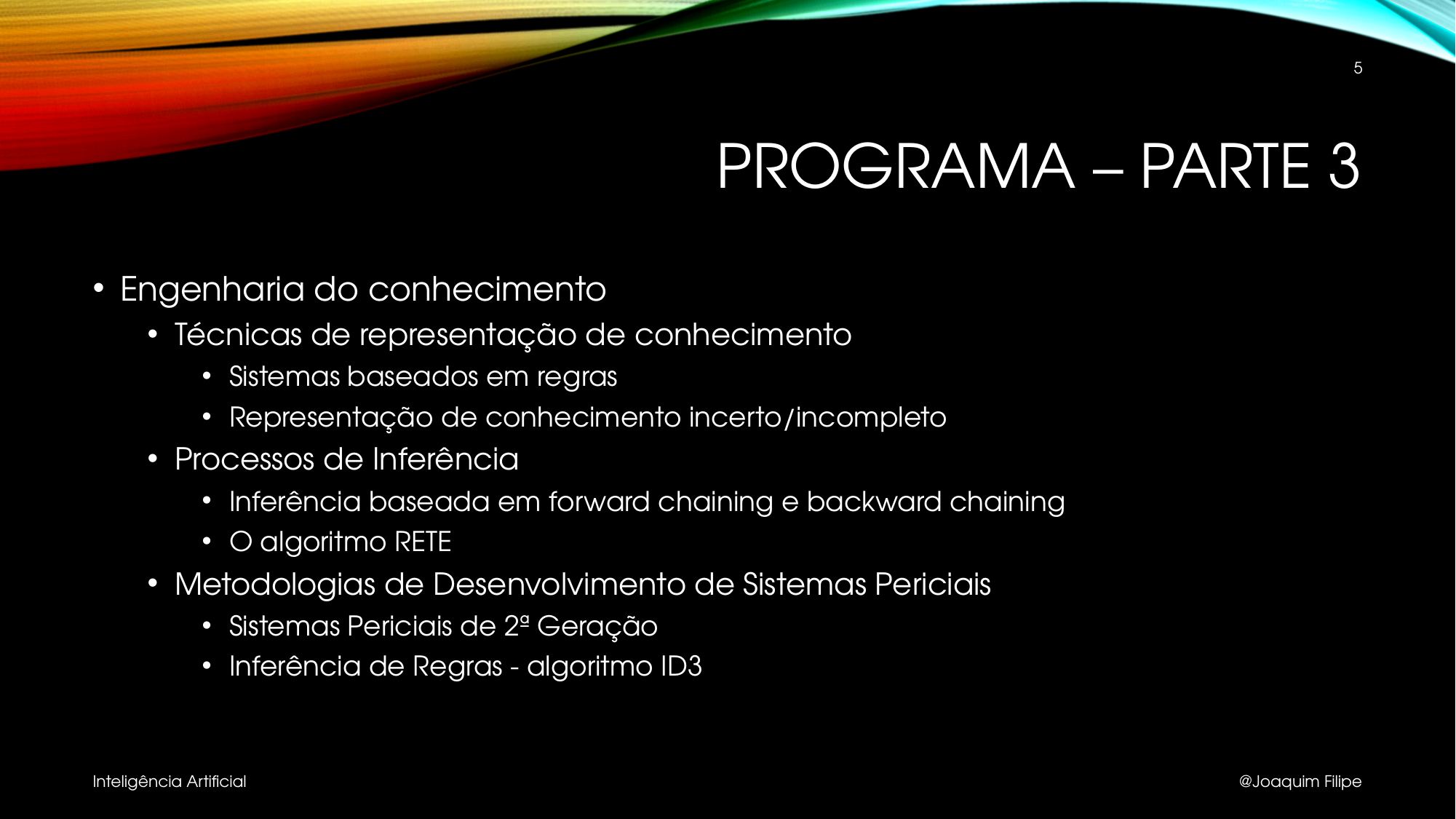

5
# Programa – parte 3
Engenharia do conhecimento
Técnicas de representação de conhecimento
Sistemas baseados em regras
Representação de conhecimento incerto/incompleto
Processos de Inferência
Inferência baseada em forward chaining e backward chaining
O algoritmo RETE
Metodologias de Desenvolvimento de Sistemas Periciais
Sistemas Periciais de 2ª Geração
Inferência de Regras - algoritmo ID3
Inteligência Artificial
@Joaquim Filipe